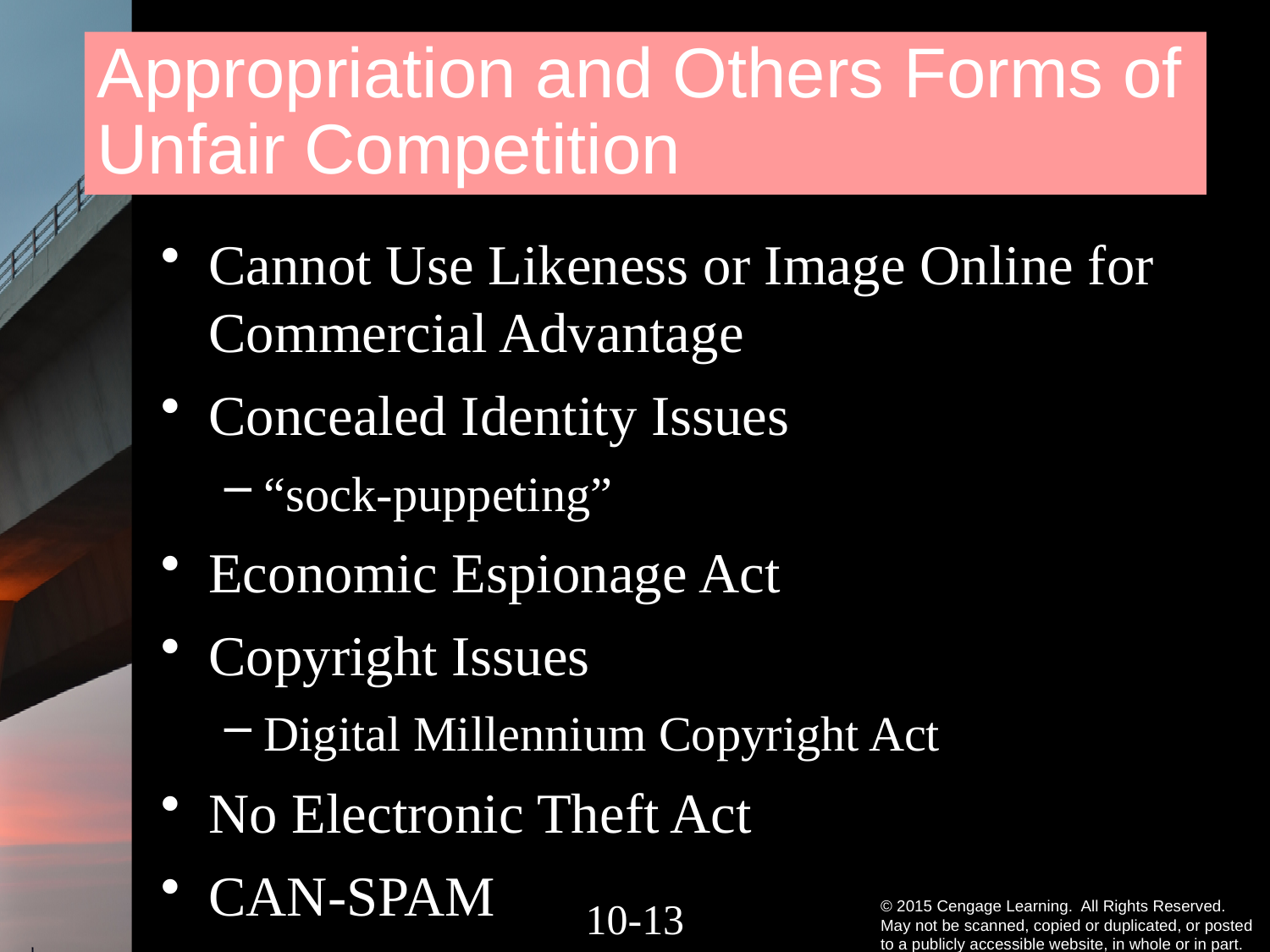

# Appropriation and Others Forms of Unfair Competition
Cannot Use Likeness or Image Online for Commercial Advantage
Concealed Identity Issues
“sock-puppeting”
Economic Espionage Act
Copyright Issues
Digital Millennium Copyright Act
No Electronic Theft Act
CAN-SPAM
10-13